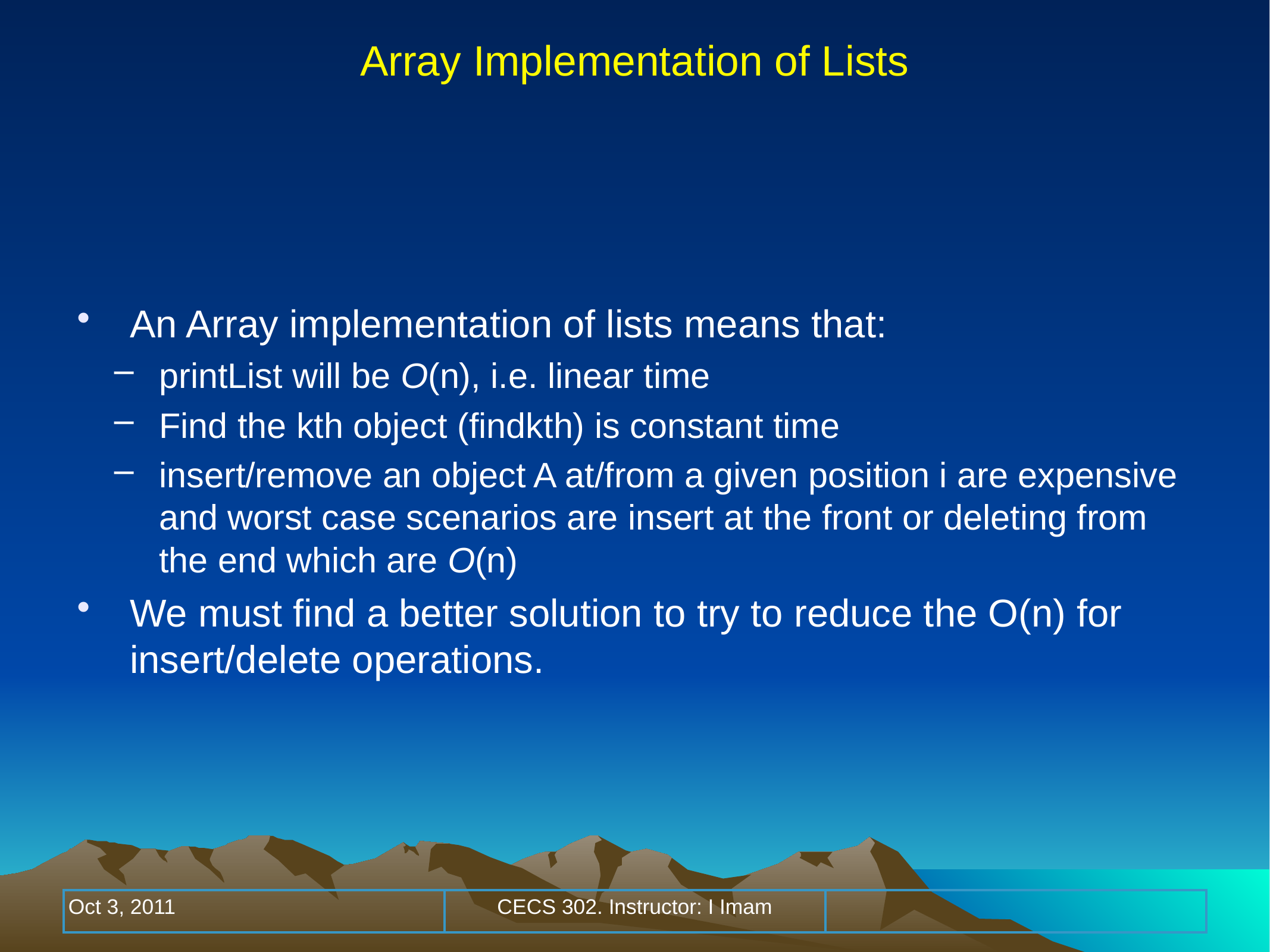

Array Implementation of Lists
An Array implementation of lists means that:
printList will be O(n), i.e. linear time
Find the kth object (findkth) is constant time
insert/remove an object A at/from a given position i are expensive and worst case scenarios are insert at the front or deleting from the end which are O(n)
We must find a better solution to try to reduce the O(n) for insert/delete operations.

| Oct 3, 2011 | CECS 302. Instructor: I Imam |  |
| --- | --- | --- |
5